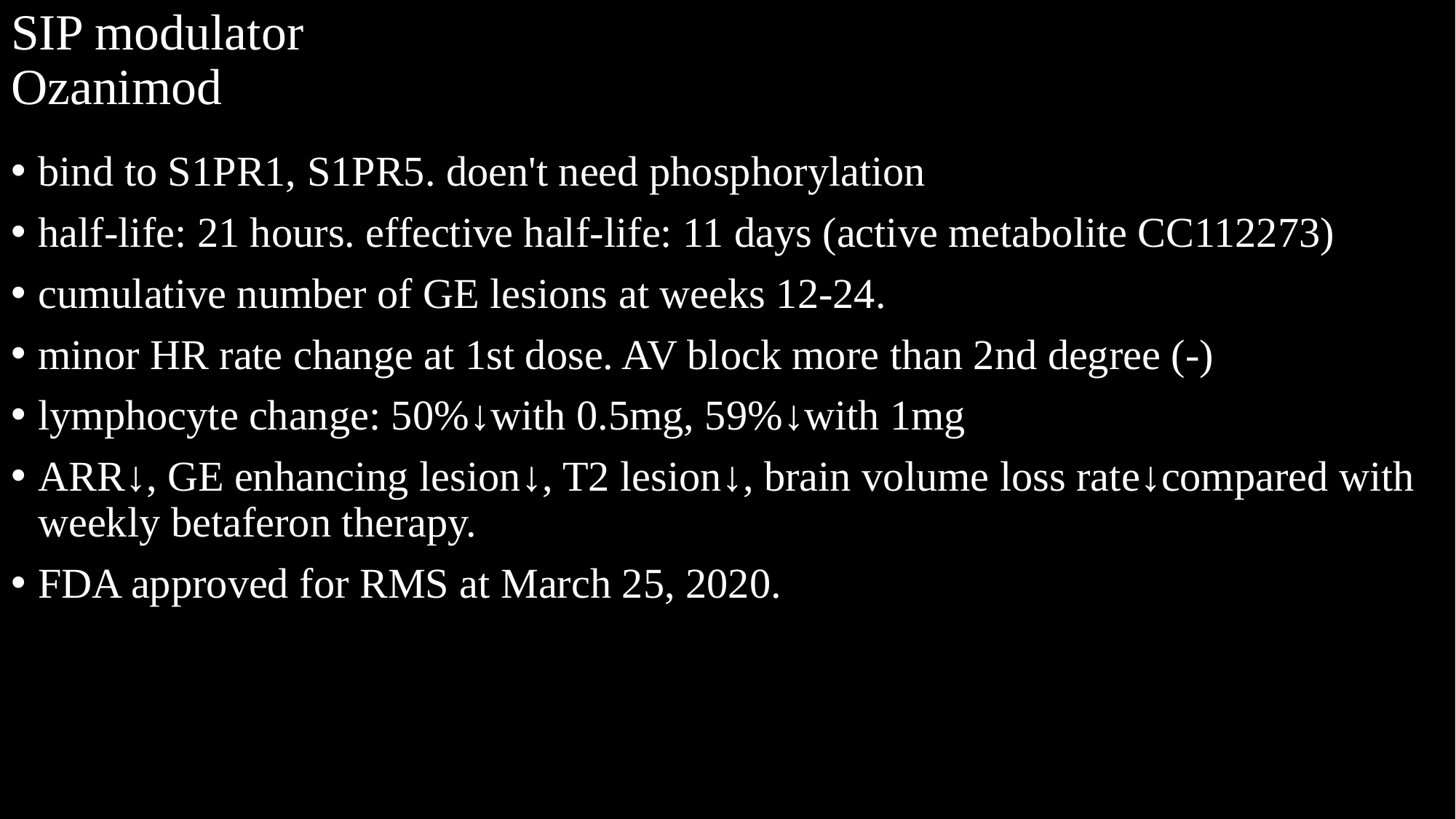

# SIP modulator Ozanimod
bind to S1PR1, S1PR5. doen't need phosphorylation
half-life: 21 hours. effective half-life: 11 days (active metabolite CC112273)
cumulative number of GE lesions at weeks 12-24.
minor HR rate change at 1st dose. AV block more than 2nd degree (-)
lymphocyte change: 50%↓with 0.5mg, 59%↓with 1mg
ARR↓, GE enhancing lesion↓, T2 lesion↓, brain volume loss rate↓compared with weekly betaferon therapy.
FDA approved for RMS at March 25, 2020.